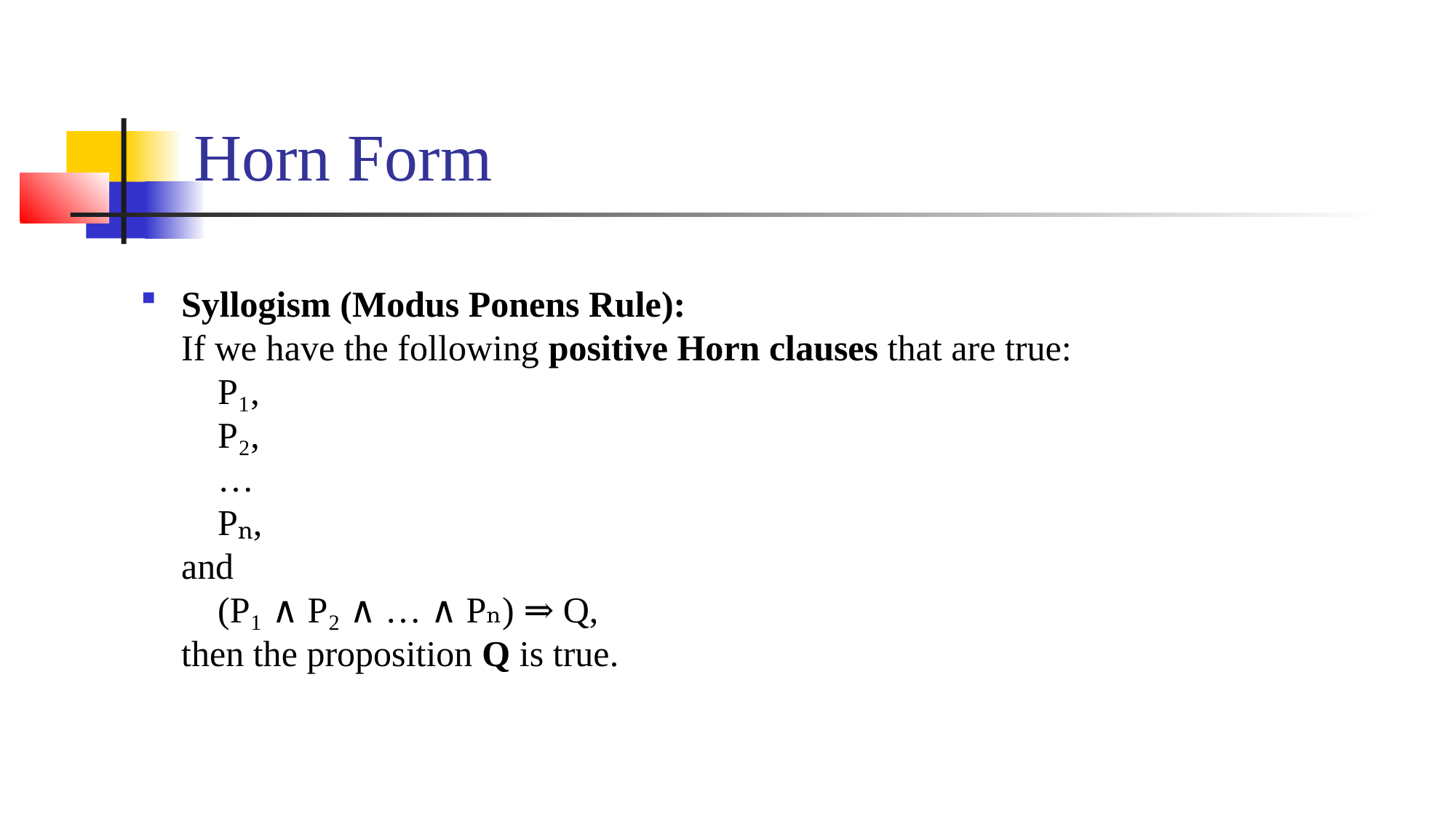

# Horn Form
Syllogism (Modus Ponens Rule):
If we have the following positive Horn clauses that are true:
 P₁,
 P₂,
 …
 Pₙ,
and
 (P₁ ∧ P₂ ∧ … ∧ Pₙ) ⇒ Q,
then the proposition Q is true.